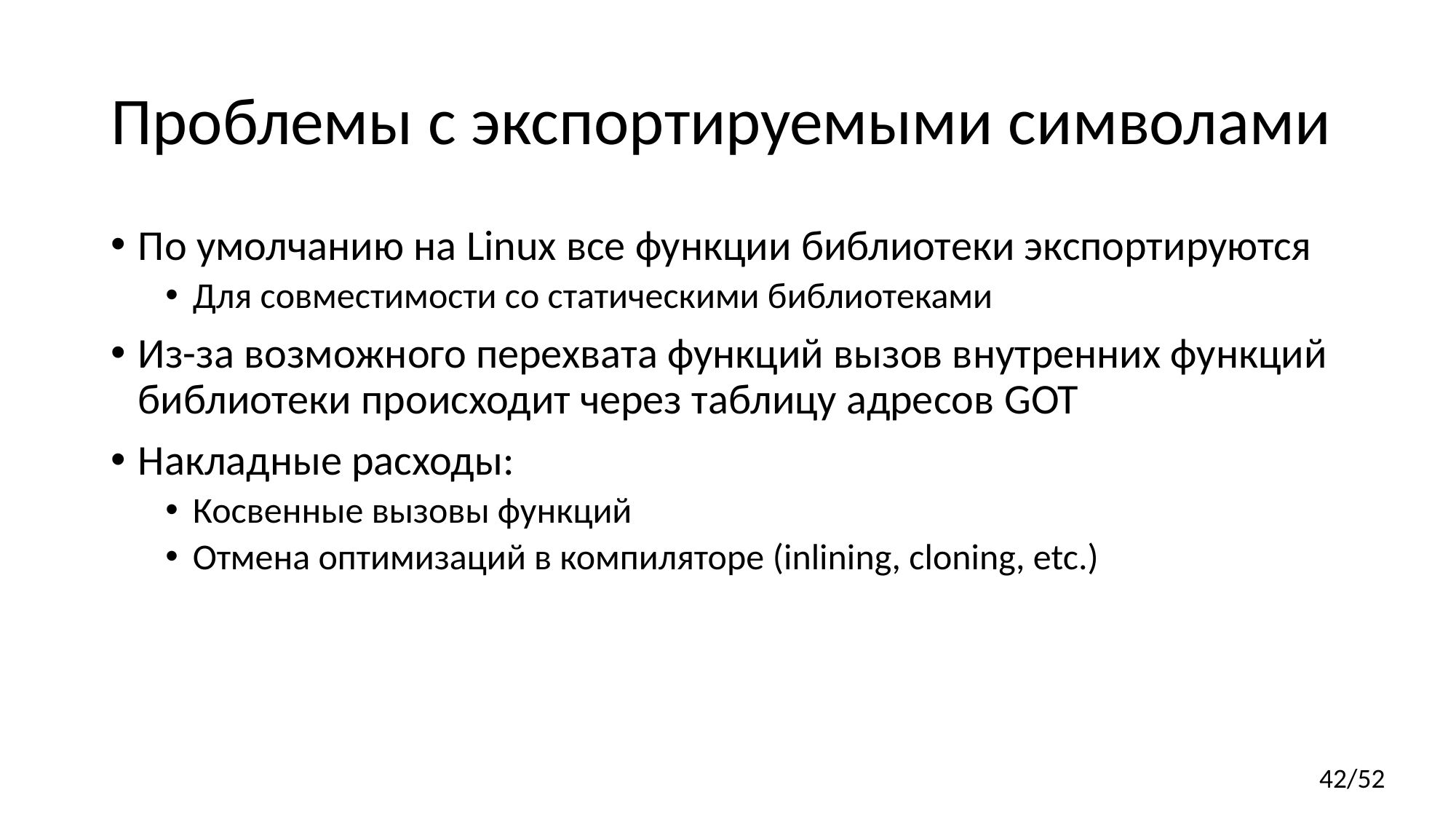

# Проблемы с экспортируемыми символами
По умолчанию на Linux все функции библиотеки экспортируются
Для совместимости со статическими библиотеками
Из-за возможного перехвата функций вызов внутренних функций библиотеки происходит через таблицу адресов GOT
Накладные расходы:
Косвенные вызовы функций
Отмена оптимизаций в компиляторе (inlining, cloning, etc.)